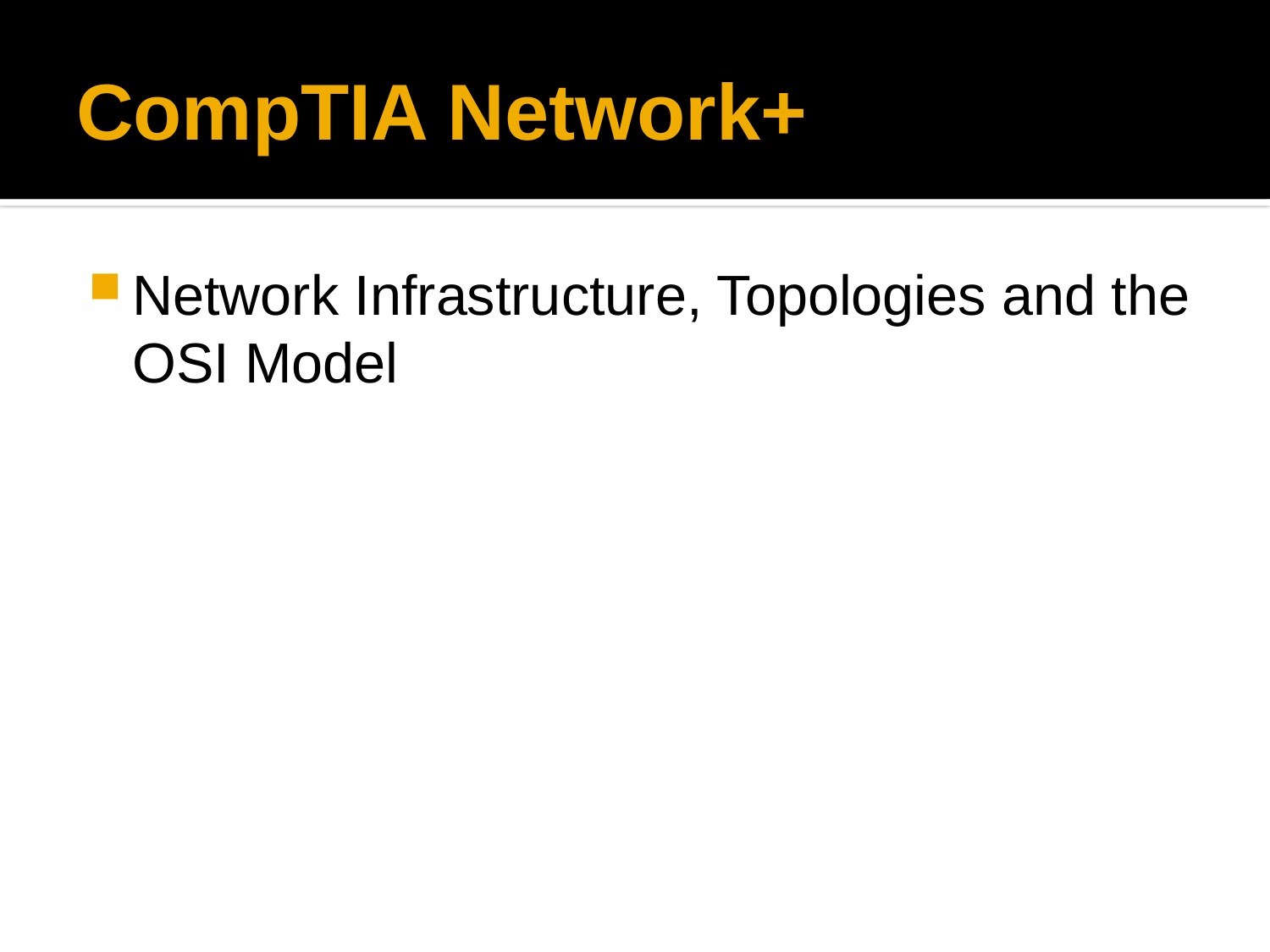

# CompTIA Network+
Network Infrastructure, Topologies and the OSI Model